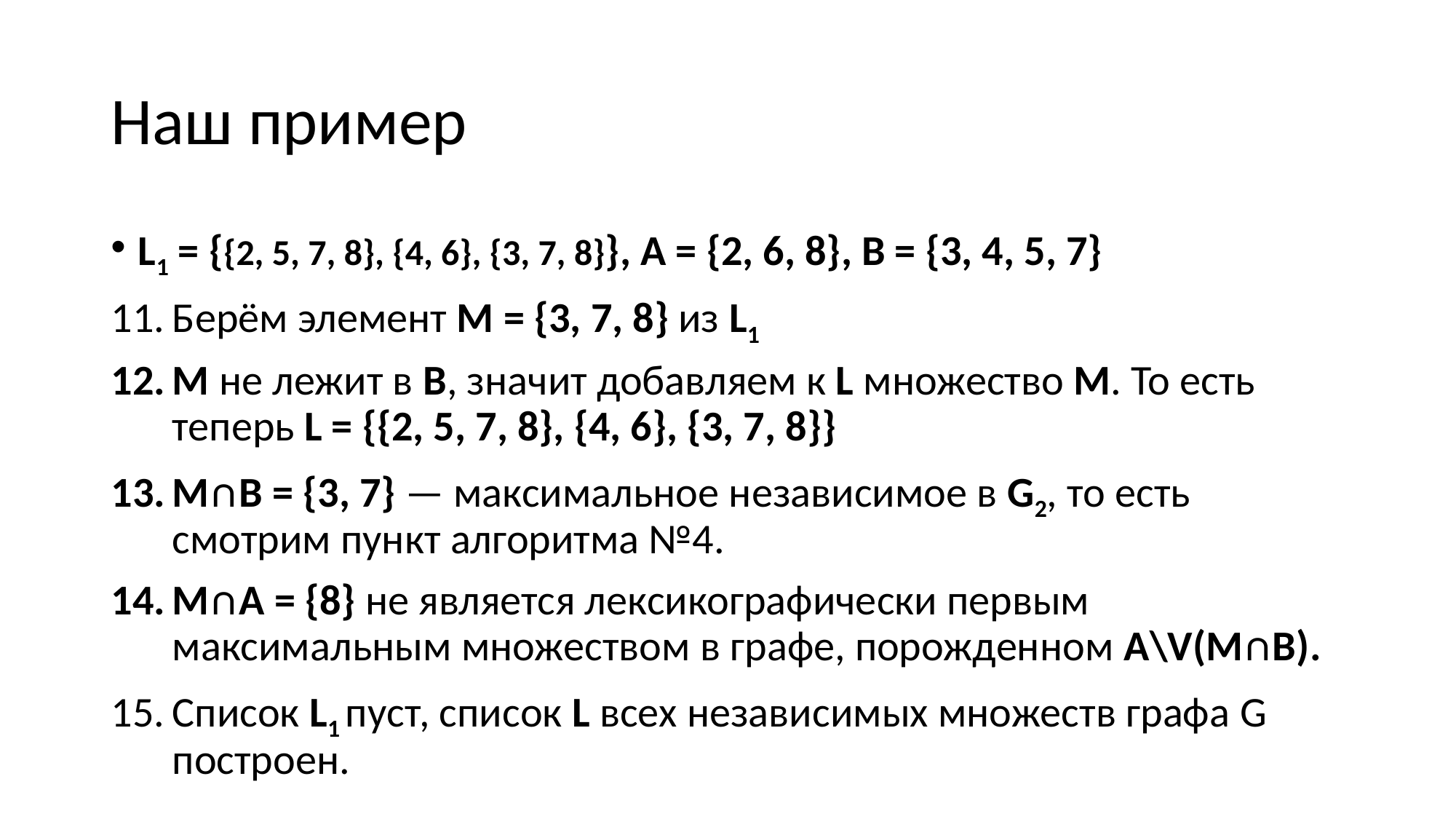

# Наш пример
L1 = {{2, 5, 7, 8}, {4, 6}, {3, 7, 8}}, А = {2, 6, 8}, B = {3, 4, 5, 7}
Берём элемент М = {3, 7, 8} из L1
M не лежит в B, значит добавляем к L множество М. То есть теперь L = {{2, 5, 7, 8}, {4, 6}, {3, 7, 8}}
M∩B = {3, 7} — максимальное независимое в G2, то есть смотрим пункт алгоритма №4.
M∩А = {8} не является лексикографически первым максимальным множеством в графе, порожденном A\V(M∩B).
Список L1 пуст, список L всех независимых множеств графа G построен.